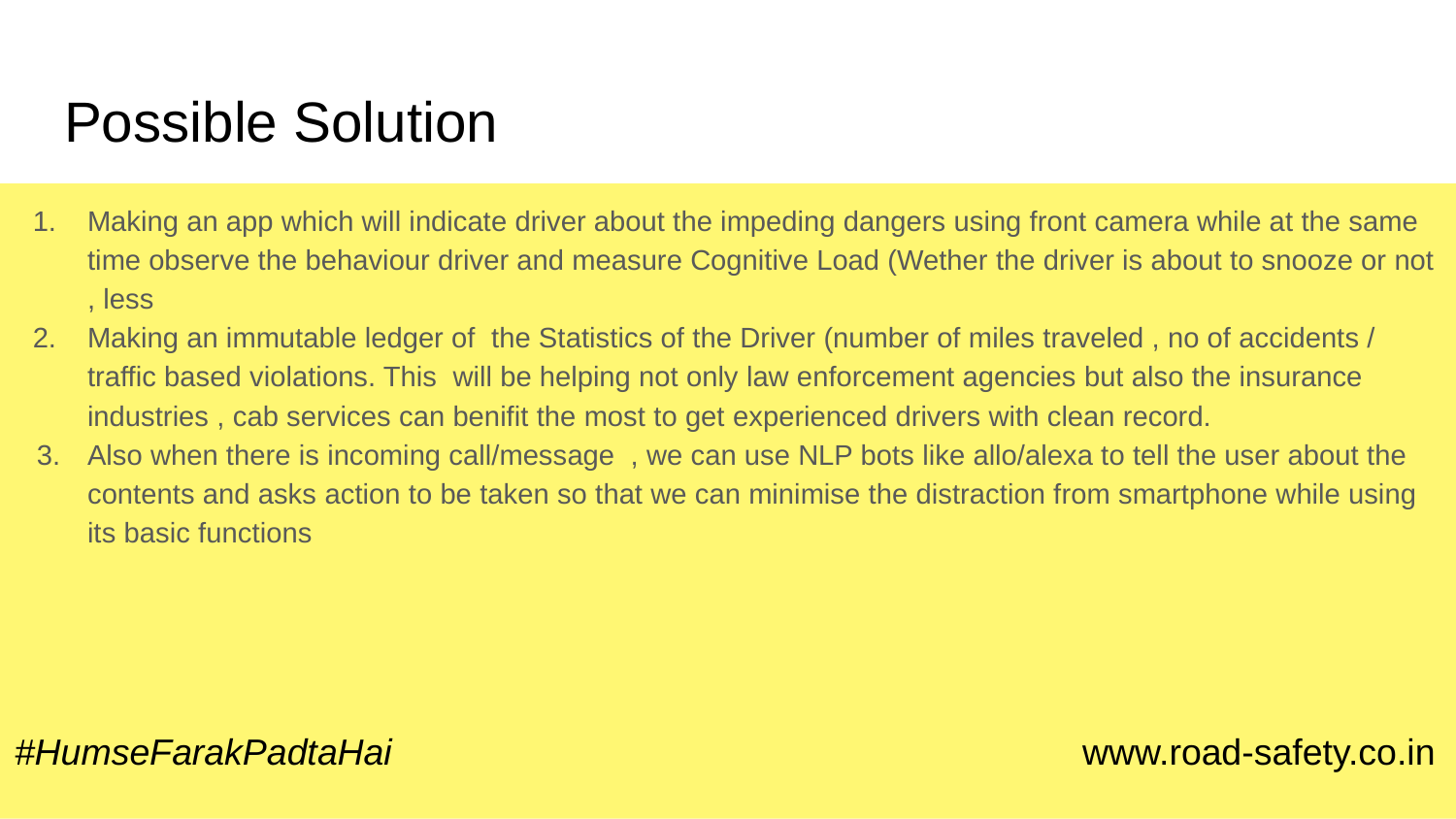

# Possible Solution
Making an app which will indicate driver about the impeding dangers using front camera while at the same time observe the behaviour driver and measure Cognitive Load (Wether the driver is about to snooze or not , less
Making an immutable ledger of  the Statistics of the Driver (number of miles traveled , no of accidents / traffic based violations. This  will be helping not only law enforcement agencies but also the insurance industries , cab services can benifit the most to get experienced drivers with clean record.
Also when there is incoming call/message  , we can use NLP bots like allo/alexa to tell the user about the contents and asks action to be taken so that we can minimise the distraction from smartphone while using its basic functions
#HumseFarakPadtaHai                                                                    www.road-safety.co.in